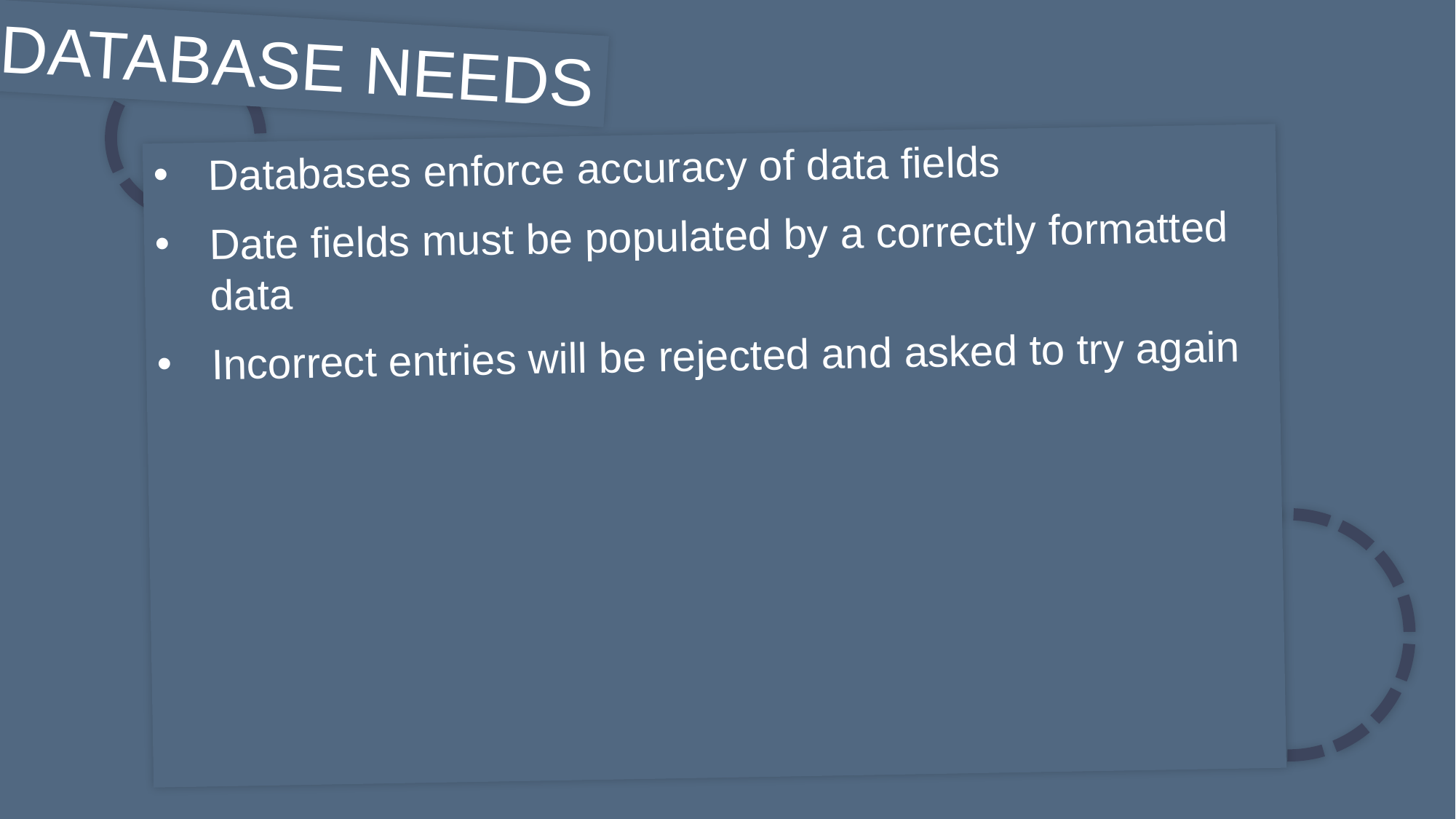

DATABASE NEEDS

Databases enforce accuracy of data fields
Date fields must be populated by a correctly formatted data
Incorrect entries will be rejected and asked to try again